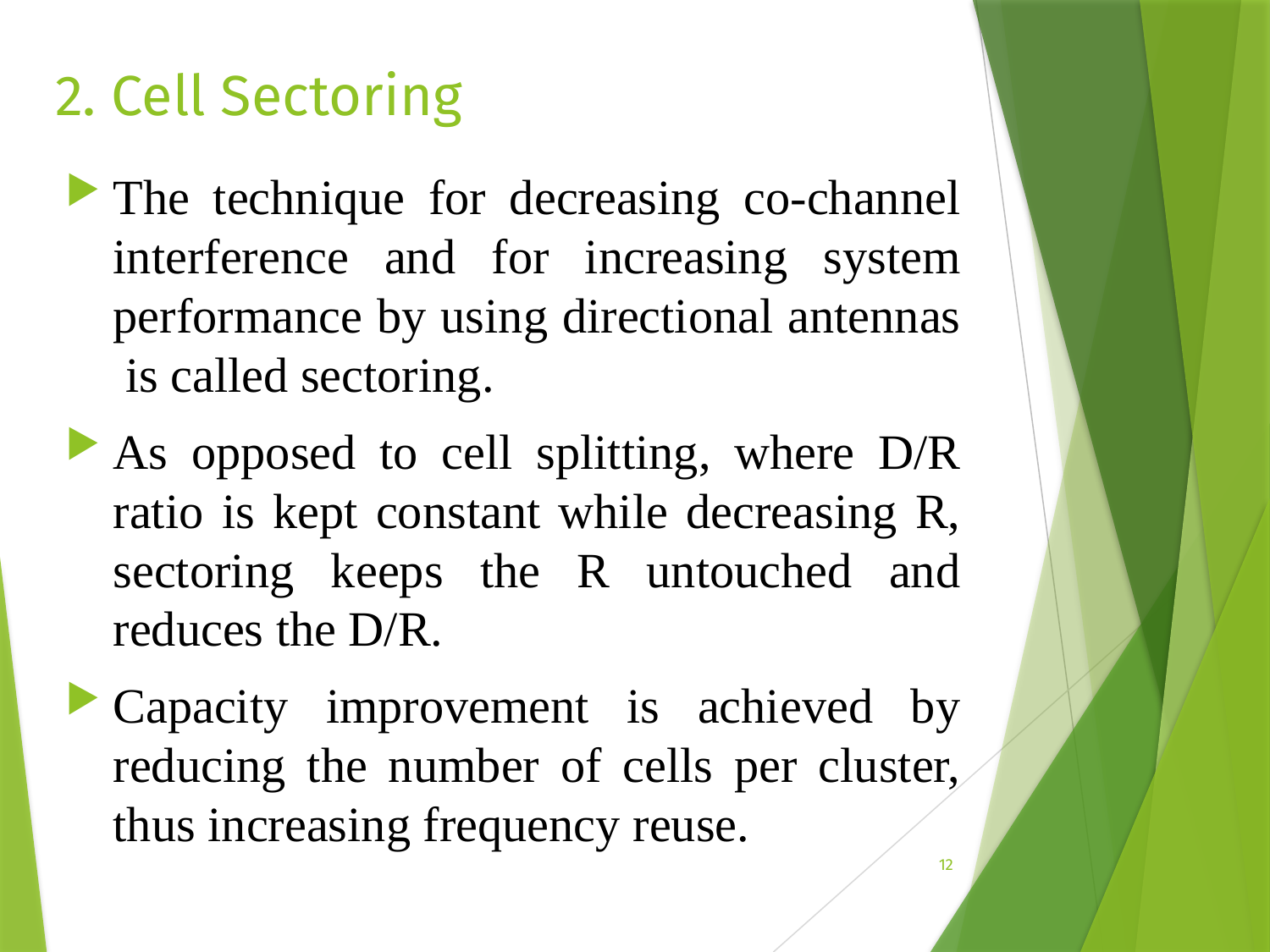

# 2. Cell Sectoring
The technique for decreasing co-channel interference and for increasing system performance by using directional antennas  is called sectoring.
As opposed to cell splitting, where D/R ratio is kept constant while decreasing R, sectoring keeps the R untouched and reduces the D/R.
Capacity improvement is achieved by reducing the number of cells per cluster, thus increasing frequency reuse.

12